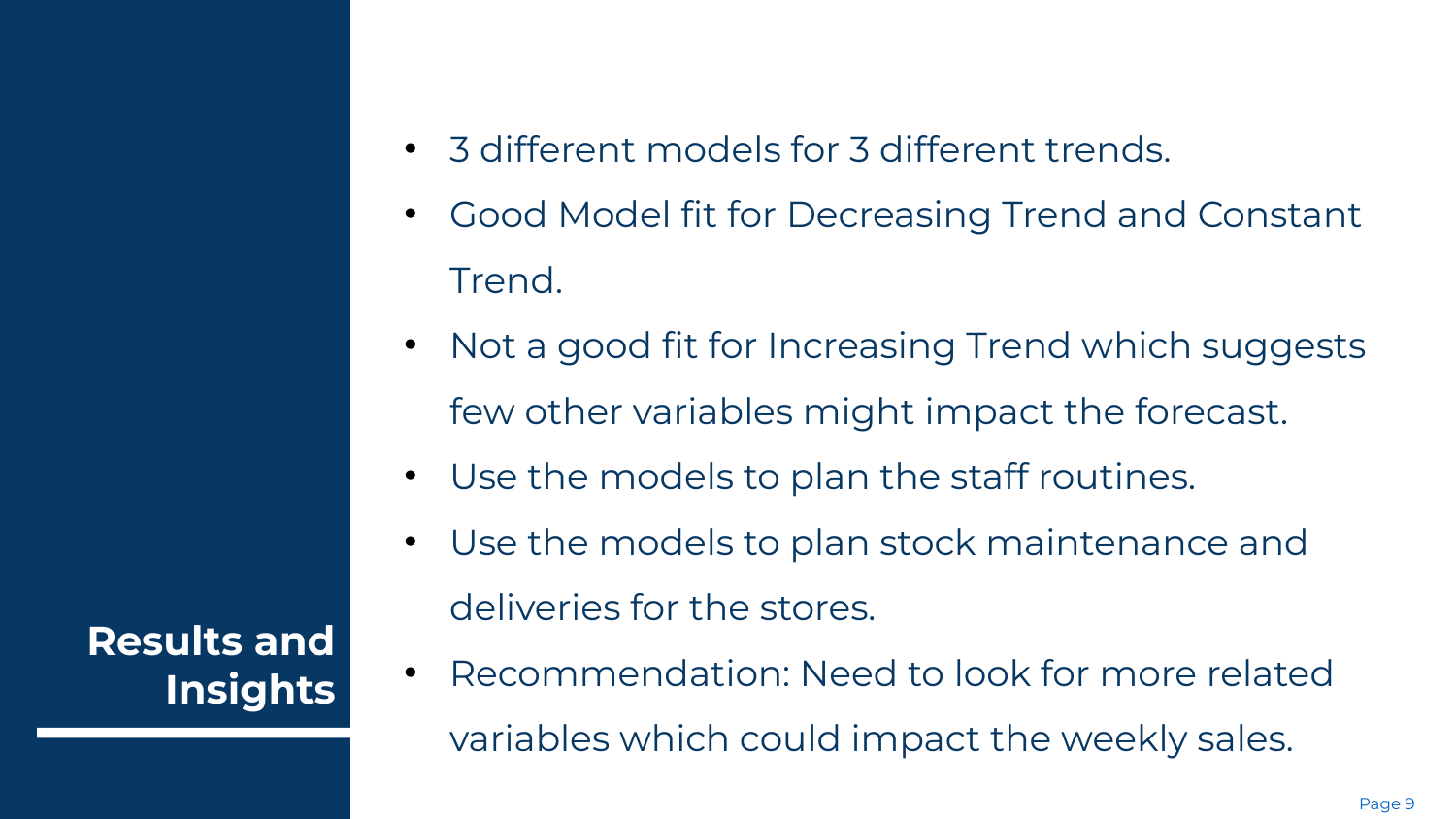

3 different models for 3 different trends.
Good Model fit for Decreasing Trend and Constant Trend.
Not a good fit for Increasing Trend which suggests few other variables might impact the forecast.
Use the models to plan the staff routines.
Use the models to plan stock maintenance and deliveries for the stores.
Recommendation: Need to look for more related variables which could impact the weekly sales.
# Results and Insights
Page 9